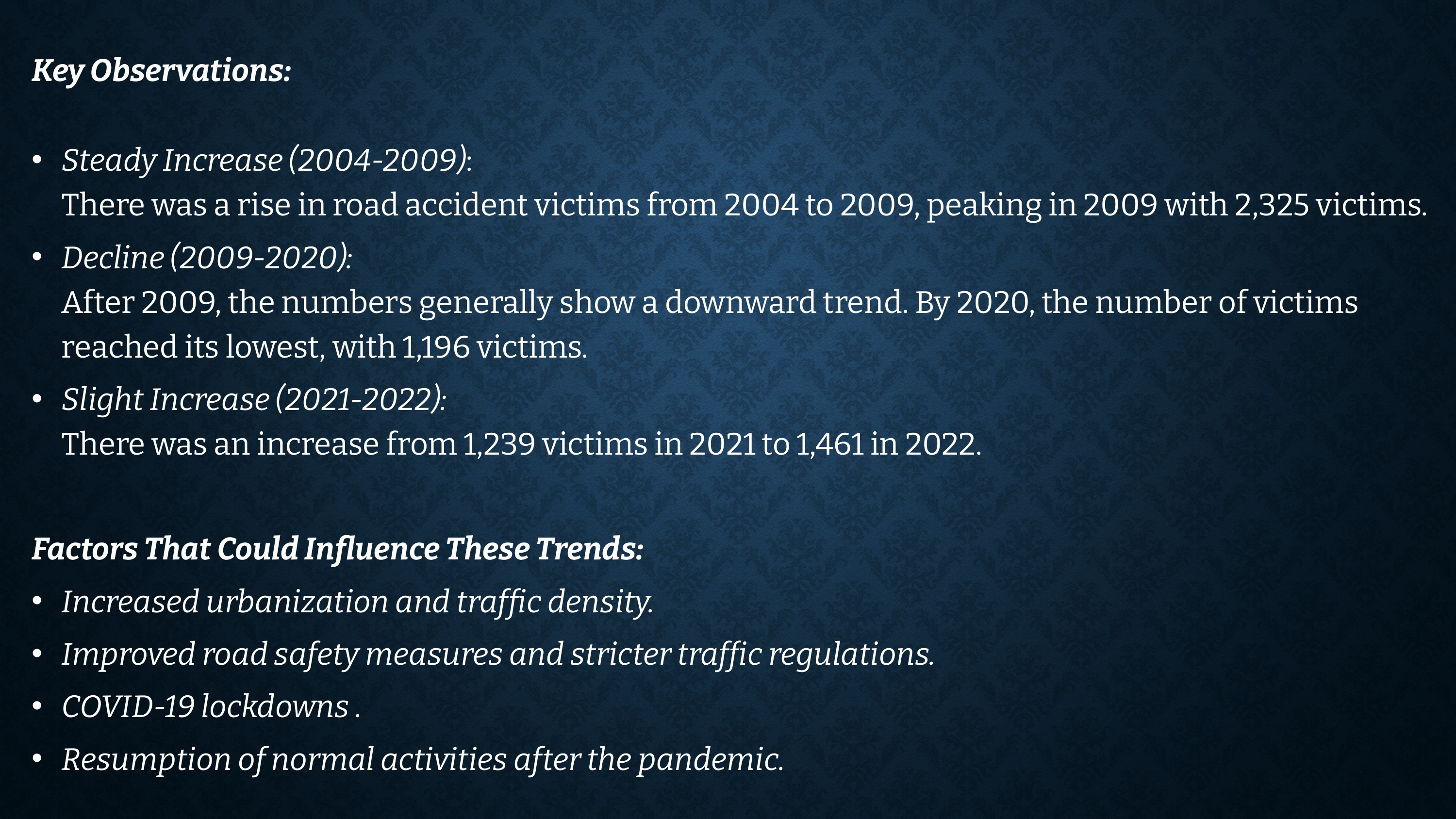

Key Observations:
Steady Increase (2004-2009):
There was a rise in road accident victims from 2004 to 2009, peaking in 2009 with 2,325 victims.
Decline (2009-2020):
After 2009, the numbers generally show a downward trend. By 2020, the number of victims reached its lowest, with 1,196 victims.
Slight Increase (2021-2022):
There was an increase from 1,239 victims in 2021 to 1,461 in 2022.

Factors That Could Influence These Trends:
Increased urbanization and traffic density.
Improved road safety measures and stricter traffic regulations.
COVID-19 lockdowns .
Resumption of normal activities after the pandemic.